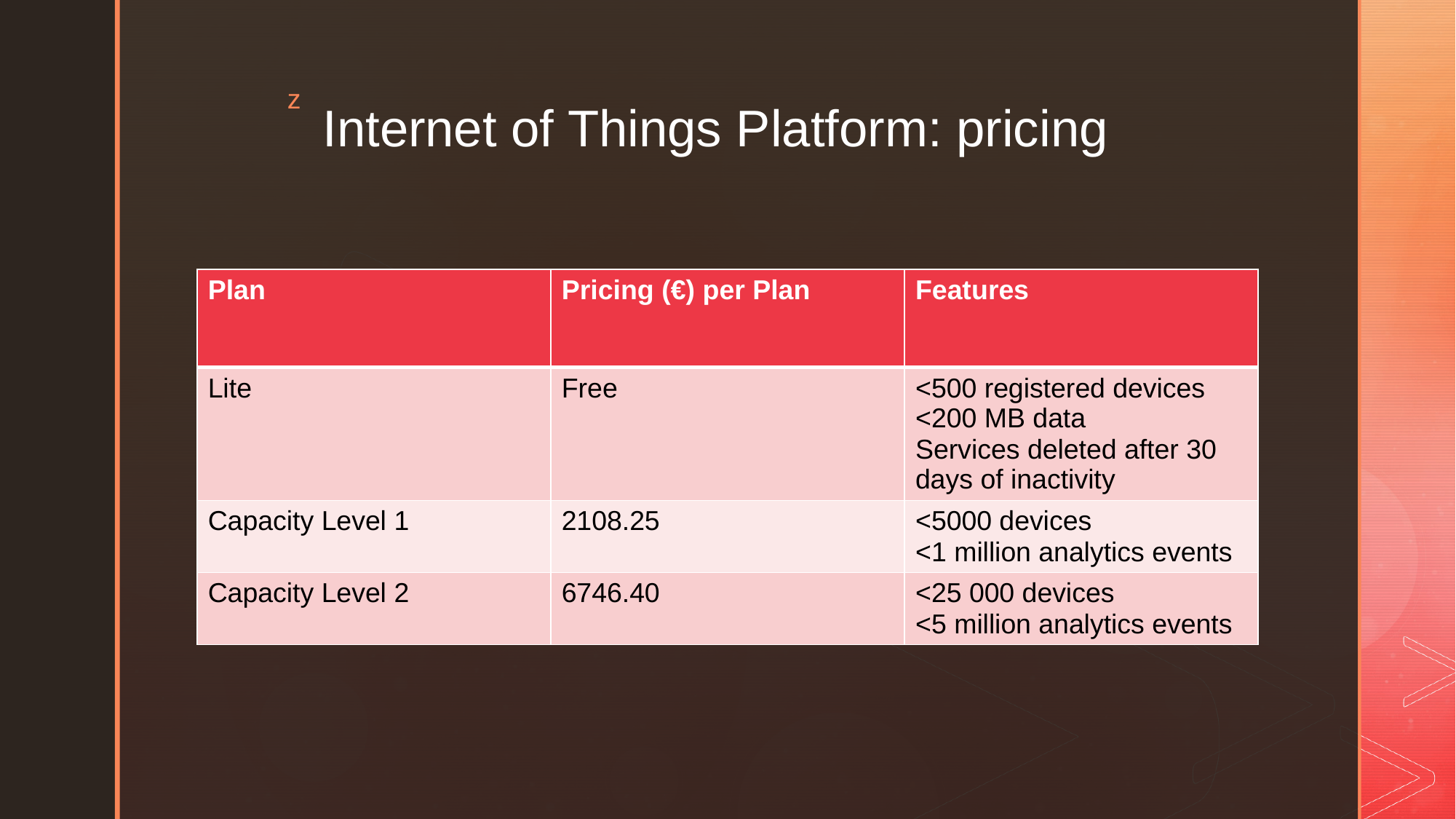

# Internet of Things Platform: pricing
| Plan | Pricing (€) per Plan | Features |
| --- | --- | --- |
| Lite | Free | <500 registered devices <200 MB data Services deleted after 30 days of inactivity |
| Capacity Level 1 | 2108.25 | <5000 devices <1 million analytics events |
| Capacity Level 2 | 6746.40 | <25 000 devices <5 million analytics events |